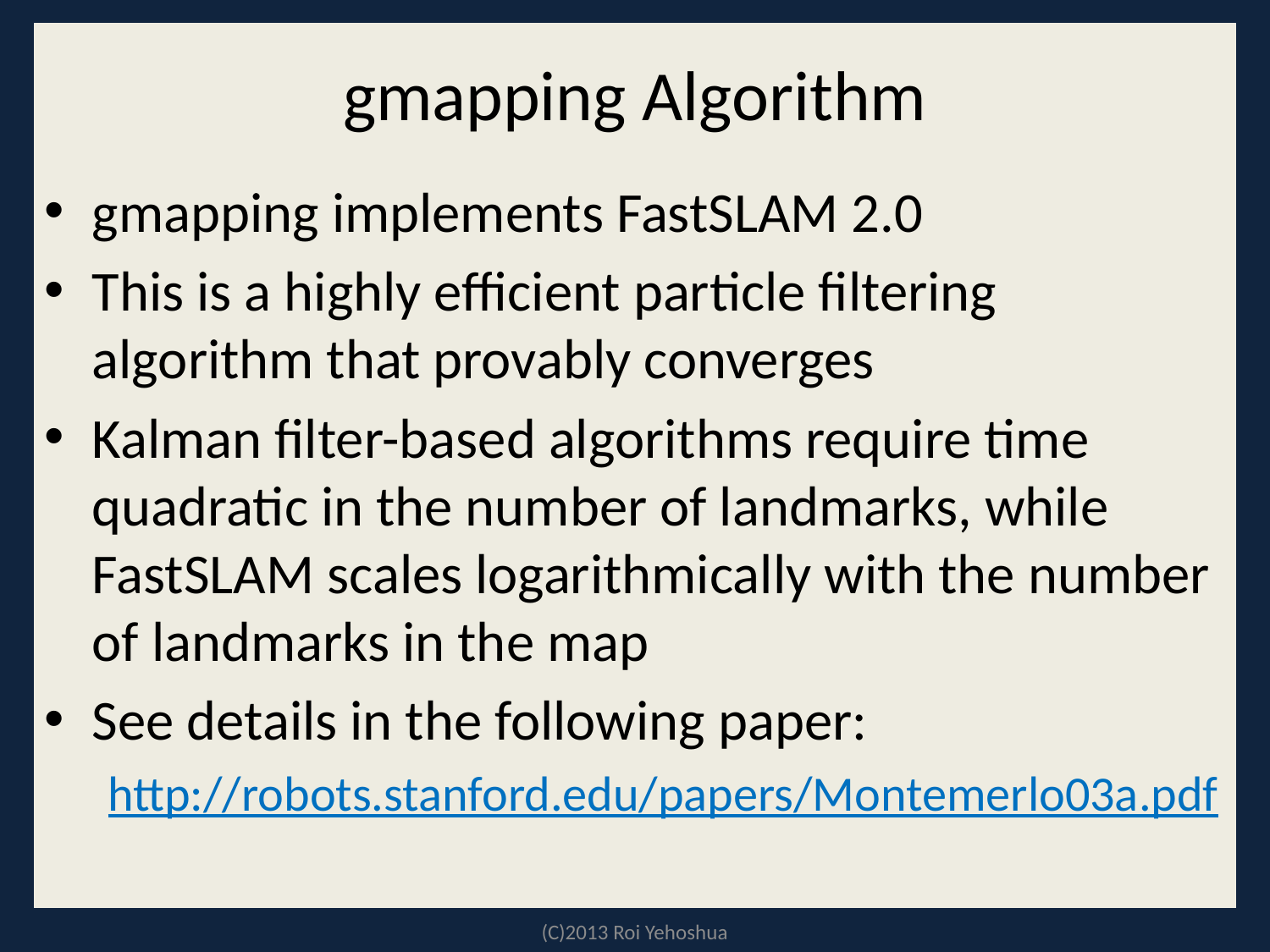

# gmapping Algorithm
gmapping implements FastSLAM 2.0
This is a highly efficient particle filtering algorithm that provably converges
Kalman filter-based algorithms require time quadratic in the number of landmarks, while FastSLAM scales logarithmically with the number of landmarks in the map
See details in the following paper:
http://robots.stanford.edu/papers/Montemerlo03a.pdf

(C)2013 Roi Yehoshua